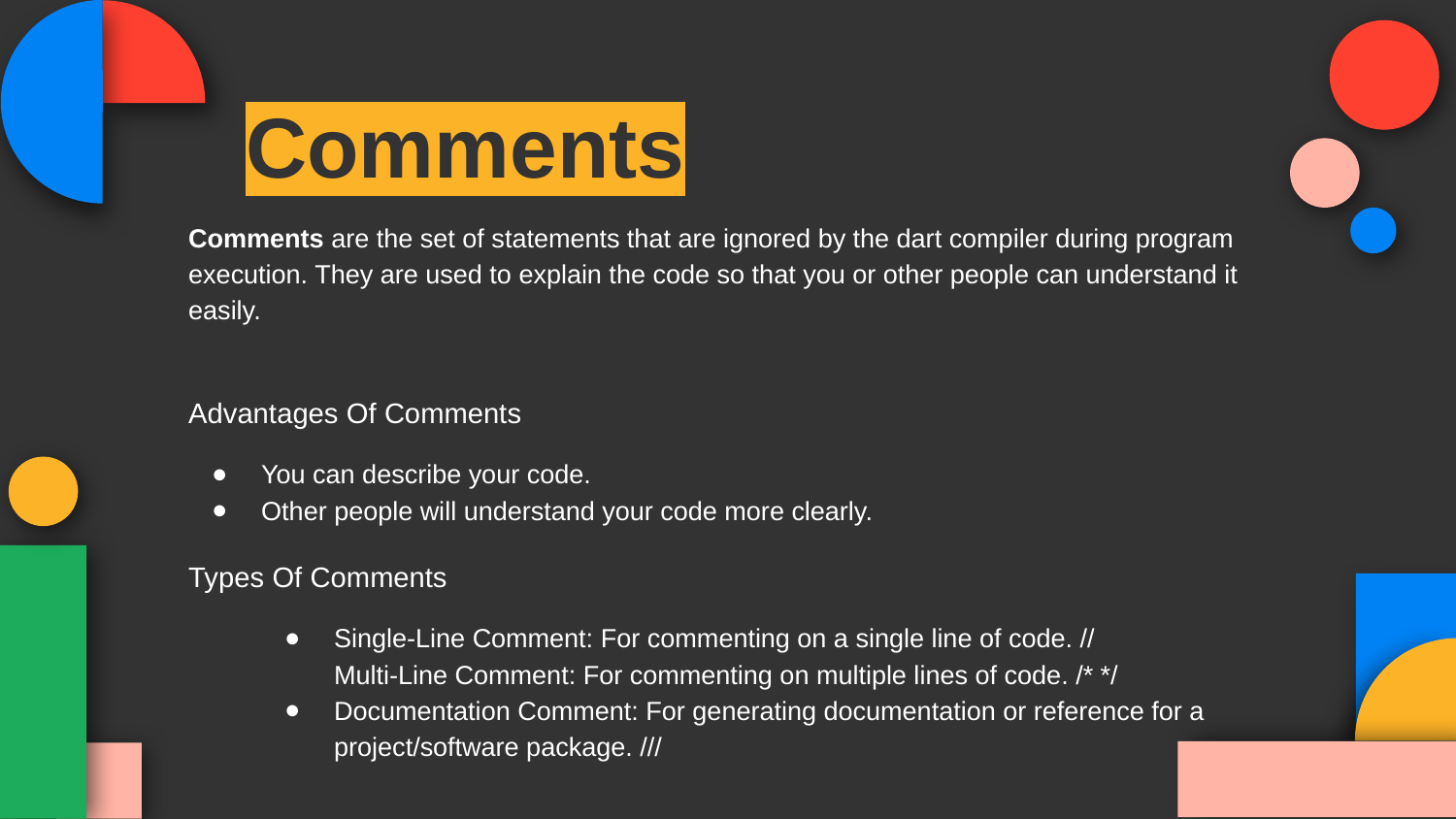

Comments
Comments are the set of statements that are ignored by the dart compiler during program execution. They are used to explain the code so that you or other people can understand it easily.

Advantages Of Comments
You can describe your code.
Other people will understand your code more clearly.
Types Of Comments
Single-Line Comment: For commenting on a single line of code. //
Multi-Line Comment: For commenting on multiple lines of code. /* */
Documentation Comment: For generating documentation or reference for a project/software package. ///